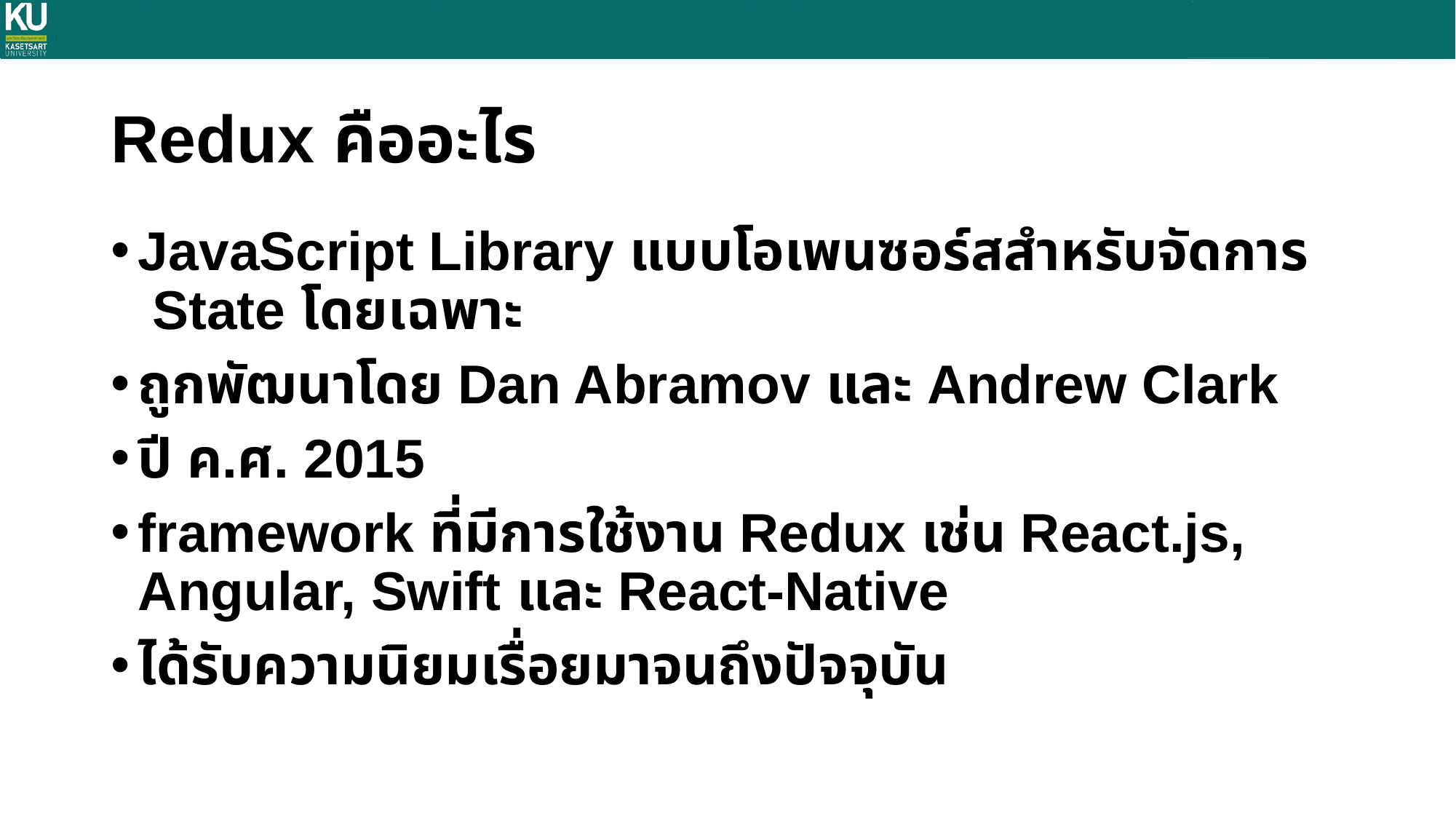

# Redux คืออะไร
JavaScript Library แบบโอเพนซอร์สสำหรับจัดการ State โดยเฉพาะ
ถูกพัฒนาโดย Dan Abramov และ Andrew Clark
ปี ค.ศ. 2015
framework ที่มีการใช้งาน Redux เช่น React.js, Angular, Swift และ React-Native
ได้รับความนิยมเรื่อยมาจนถึงปัจจุบัน